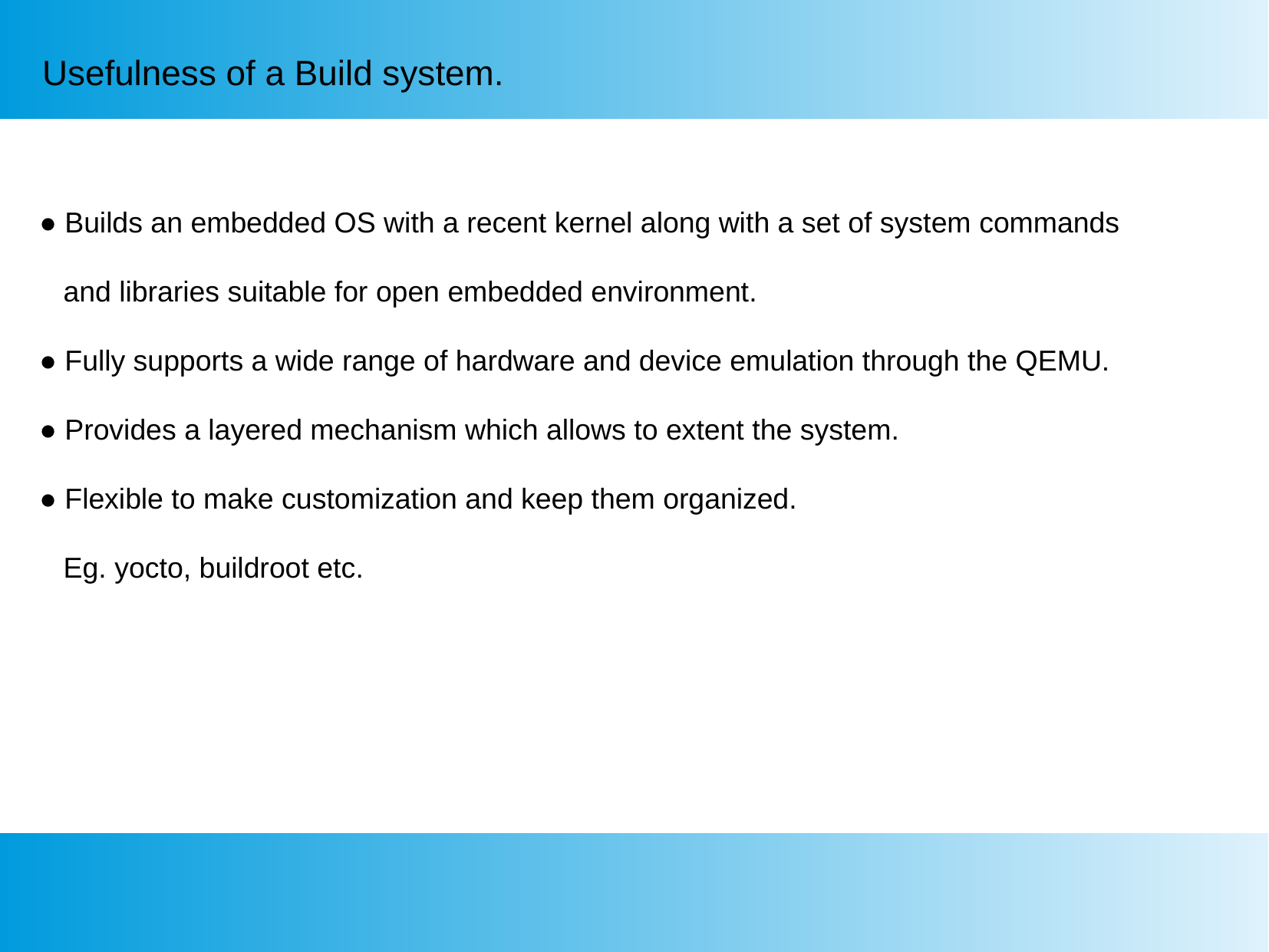

Usefulness of a Build system.
● Builds an embedded OS with a recent kernel along with a set of system commands
   and libraries suitable for open embedded environment.
● Fully supports a wide range of hardware and device emulation through the QEMU.
● Provides a layered mechanism which allows to extent the system.
● Flexible to make customization and keep them organized.
   Eg. yocto, buildroot etc.